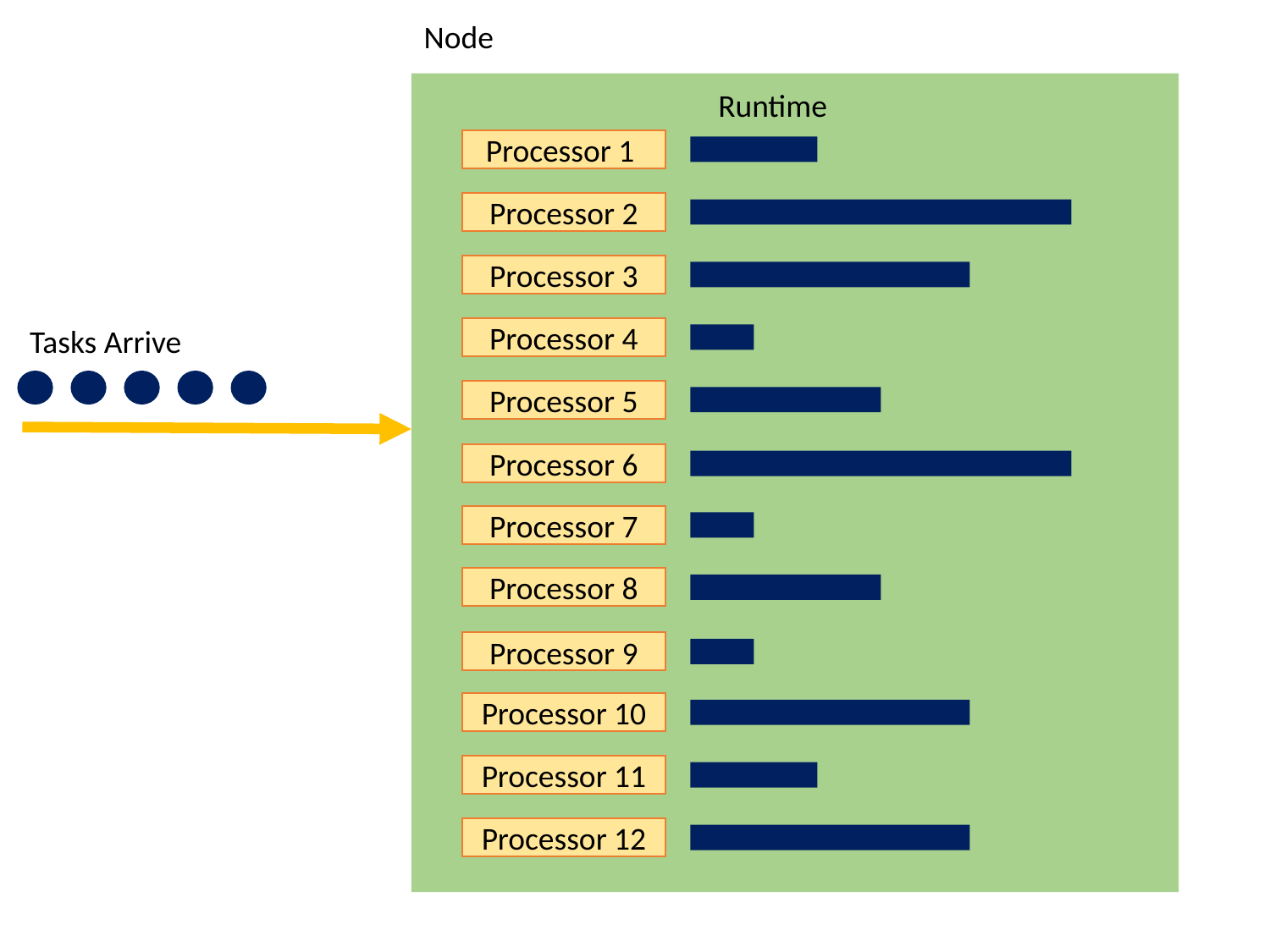

Node

Runtime
Processor 1

Processor 2

Processor 3

Tasks Arrive
Processor 4

Processor 5

Processor 6

Processor 7

Processor 8

Processor 9

Processor 10

Processor 11

Processor 12